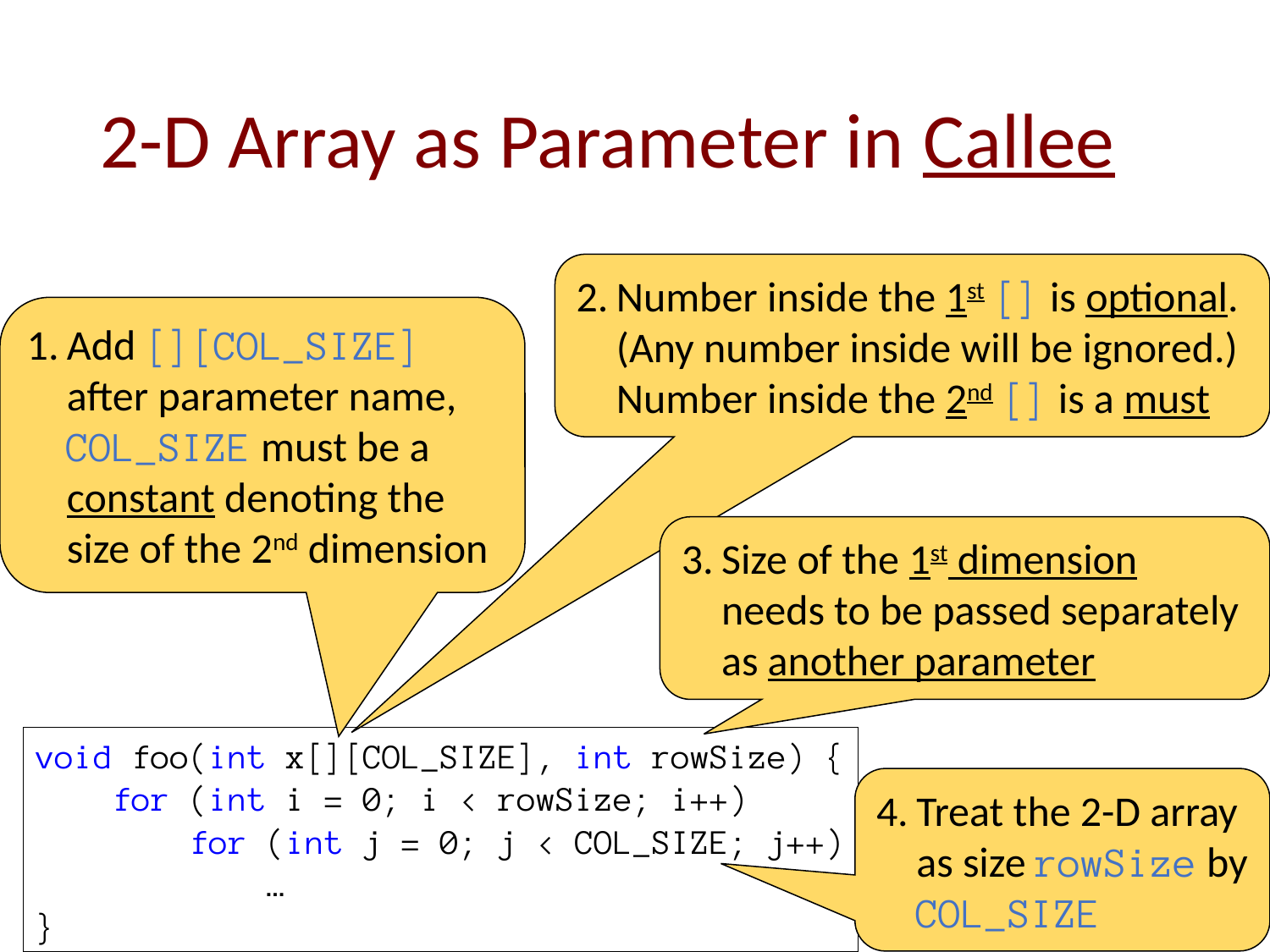

# 2-D Array as Parameter in Callee
Number inside the 1st [] is optional. (Any number inside will be ignored.) Number inside the 2nd [] is a must
Add [][COL_SIZE] after parameter name, COL_SIZE must be a constant denoting the size of the 2nd dimension
Size of the 1st dimension needs to be passed separately as another parameter
void foo(int x[][COL_SIZE], int rowSize) {
    for (int i = 0; i < rowSize; i++)
        for (int j = 0; j < COL_SIZE; j++)
            …
}
Treat the 2-D array as size rowSize by COL_SIZE
39